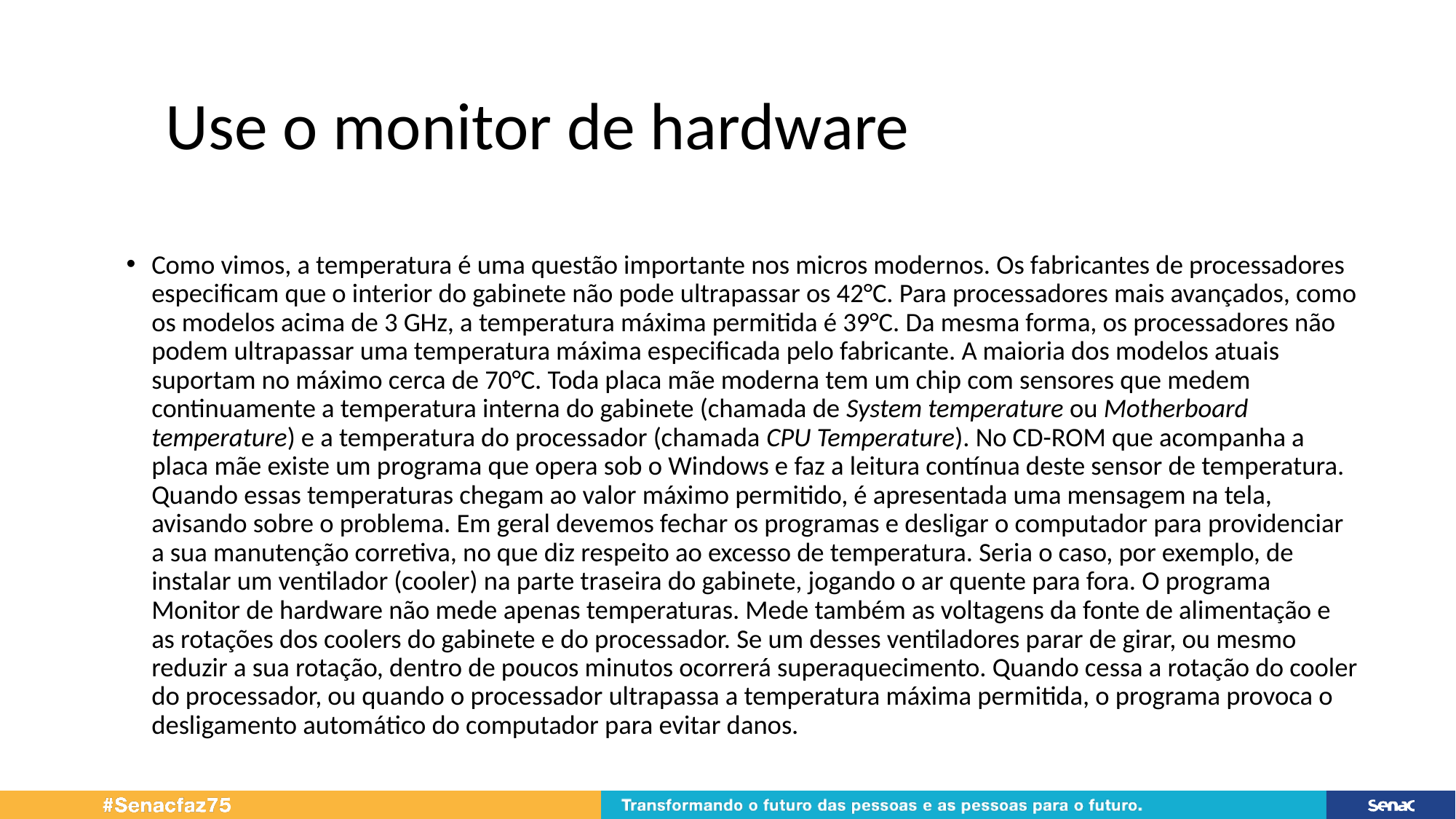

# Use o monitor de hardware
Como vimos, a temperatura é uma questão importante nos micros modernos. Os fabricantes de processadores especificam que o interior do gabinete não pode ultrapassar os 42°C. Para processadores mais avançados, como os modelos acima de 3 GHz, a temperatura máxima permitida é 39°C. Da mesma forma, os processadores não podem ultrapassar uma temperatura máxima especificada pelo fabricante. A maioria dos modelos atuais suportam no máximo cerca de 70°C. Toda placa mãe moderna tem um chip com sensores que medem continuamente a temperatura interna do gabinete (chamada de System temperature ou Motherboard temperature) e a temperatura do processador (chamada CPU Temperature). No CD-ROM que acompanha a placa mãe existe um programa que opera sob o Windows e faz a leitura contínua deste sensor de temperatura. Quando essas temperaturas chegam ao valor máximo permitido, é apresentada uma mensagem na tela, avisando sobre o problema. Em geral devemos fechar os programas e desligar o computador para providenciar a sua manutenção corretiva, no que diz respeito ao excesso de temperatura. Seria o caso, por exemplo, de instalar um ventilador (cooler) na parte traseira do gabinete, jogando o ar quente para fora. O programa Monitor de hardware não mede apenas temperaturas. Mede também as voltagens da fonte de alimentação e as rotações dos coolers do gabinete e do processador. Se um desses ventiladores parar de girar, ou mesmo reduzir a sua rotação, dentro de poucos minutos ocorrerá superaquecimento. Quando cessa a rotação do cooler do processador, ou quando o processador ultrapassa a temperatura máxima permitida, o programa provoca o desligamento automático do computador para evitar danos.